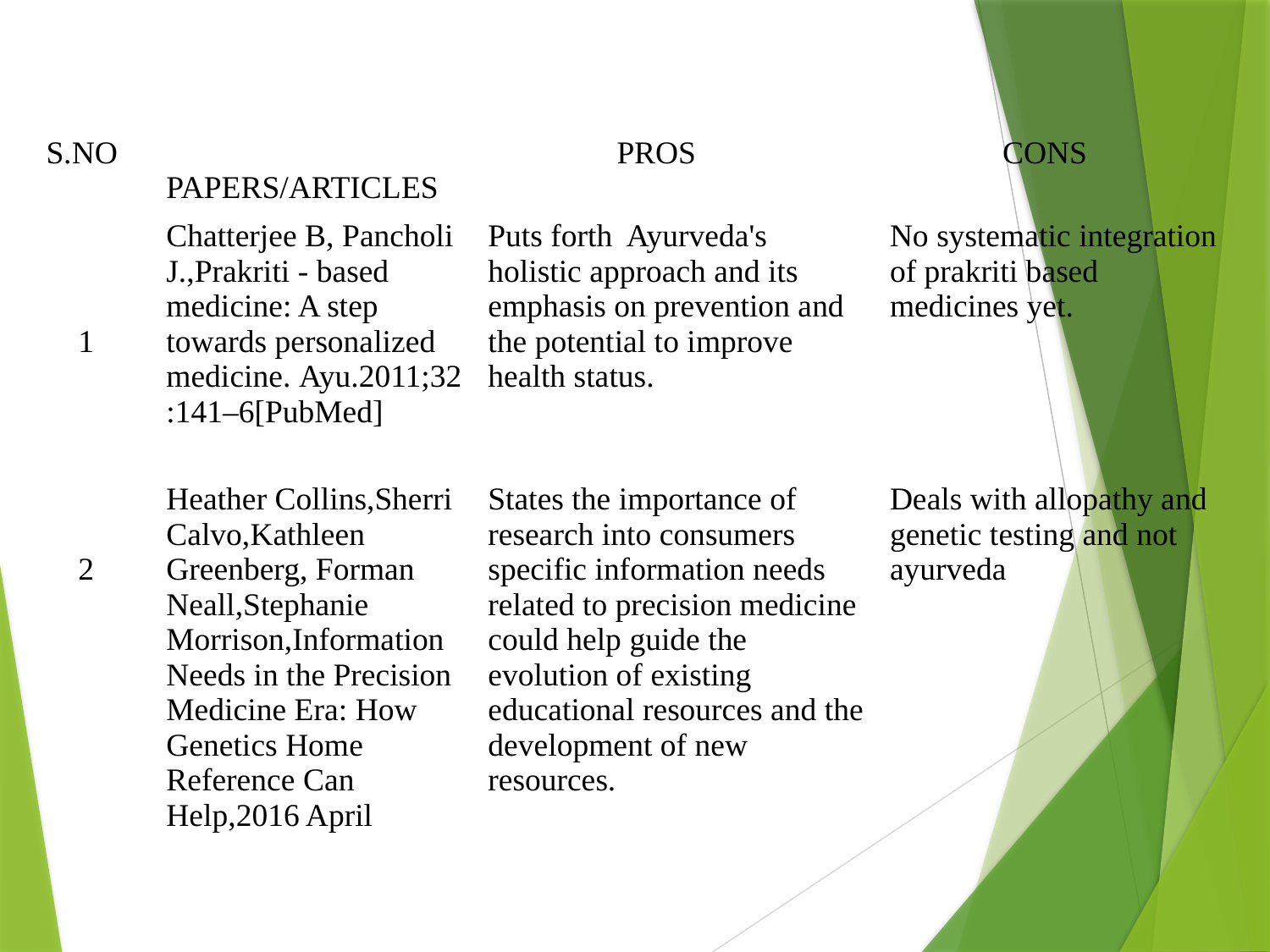

| S.NO | PAPERS/ARTICLES | PROS | CONS |
| --- | --- | --- | --- |
| 1 | Chatterjee B, Pancholi J.,Prakriti - based medicine: A step towards personalized medicine. Ayu.2011;32:141–6[PubMed] | Puts forth Ayurveda's holistic approach and its emphasis on prevention and the potential to improve health status. | No systematic integration of prakriti based medicines yet. |
| 2 | Heather Collins,Sherri Calvo,Kathleen Greenberg, Forman Neall,Stephanie Morrison,Information Needs in the Precision Medicine Era: How Genetics Home Reference Can Help,2016 April | States the importance of research into consumers specific information needs related to precision medicine could help guide the evolution of existing educational resources and the development of new resources. | Deals with allopathy and genetic testing and not ayurveda |